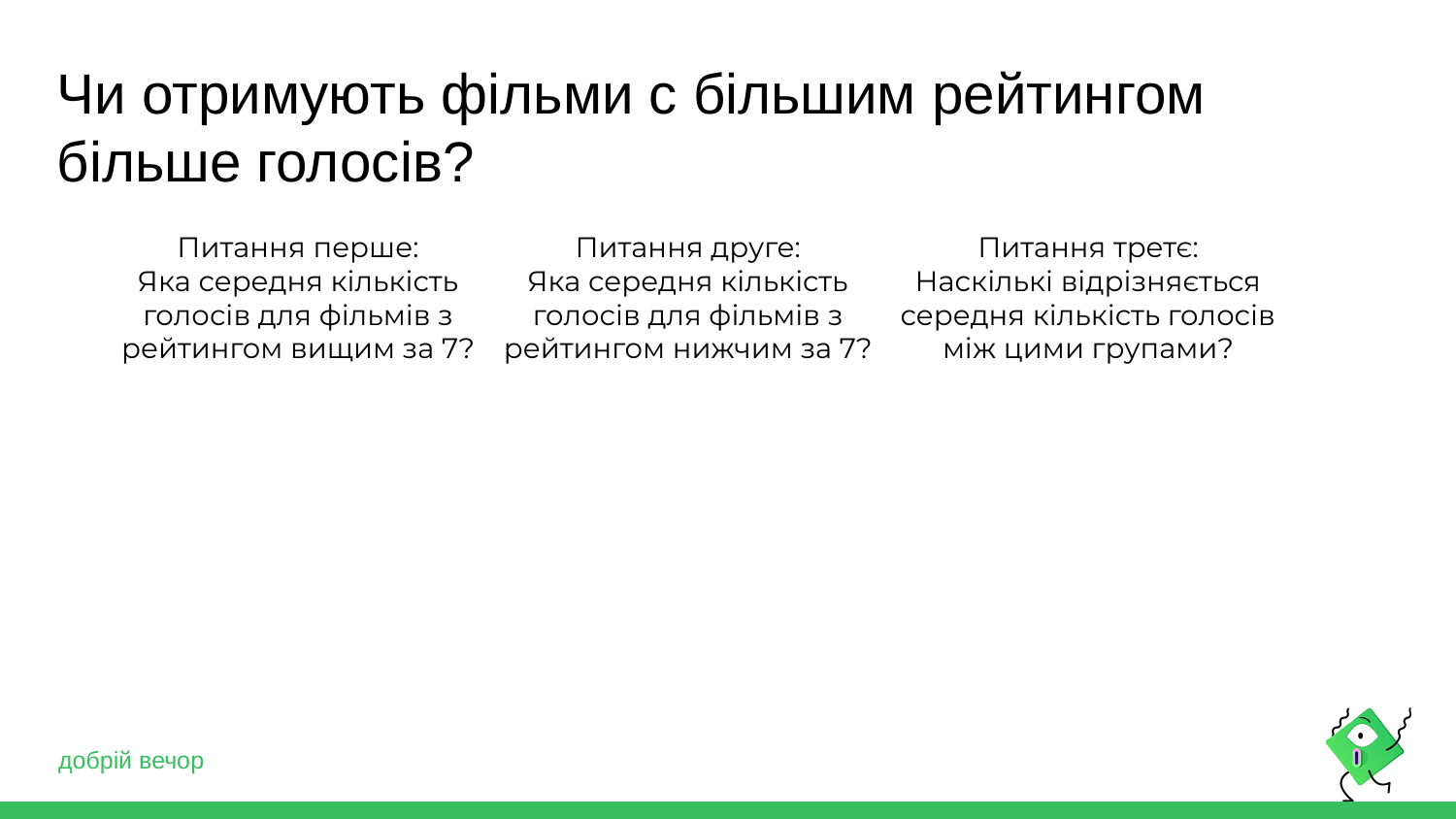

Чи отримують фільми с більшим рейтингом більше голосів?
Питання перше:
Яка середня кількість голосів для фільмів з рейтингом вищим за 7?
Питання друге:
Яка середня кількість голосів для фільмів з рейтингом нижчим за 7?
Питання третє:
Наскількі відрізняється середня кількість голосів між цими групами?

добрій вечор